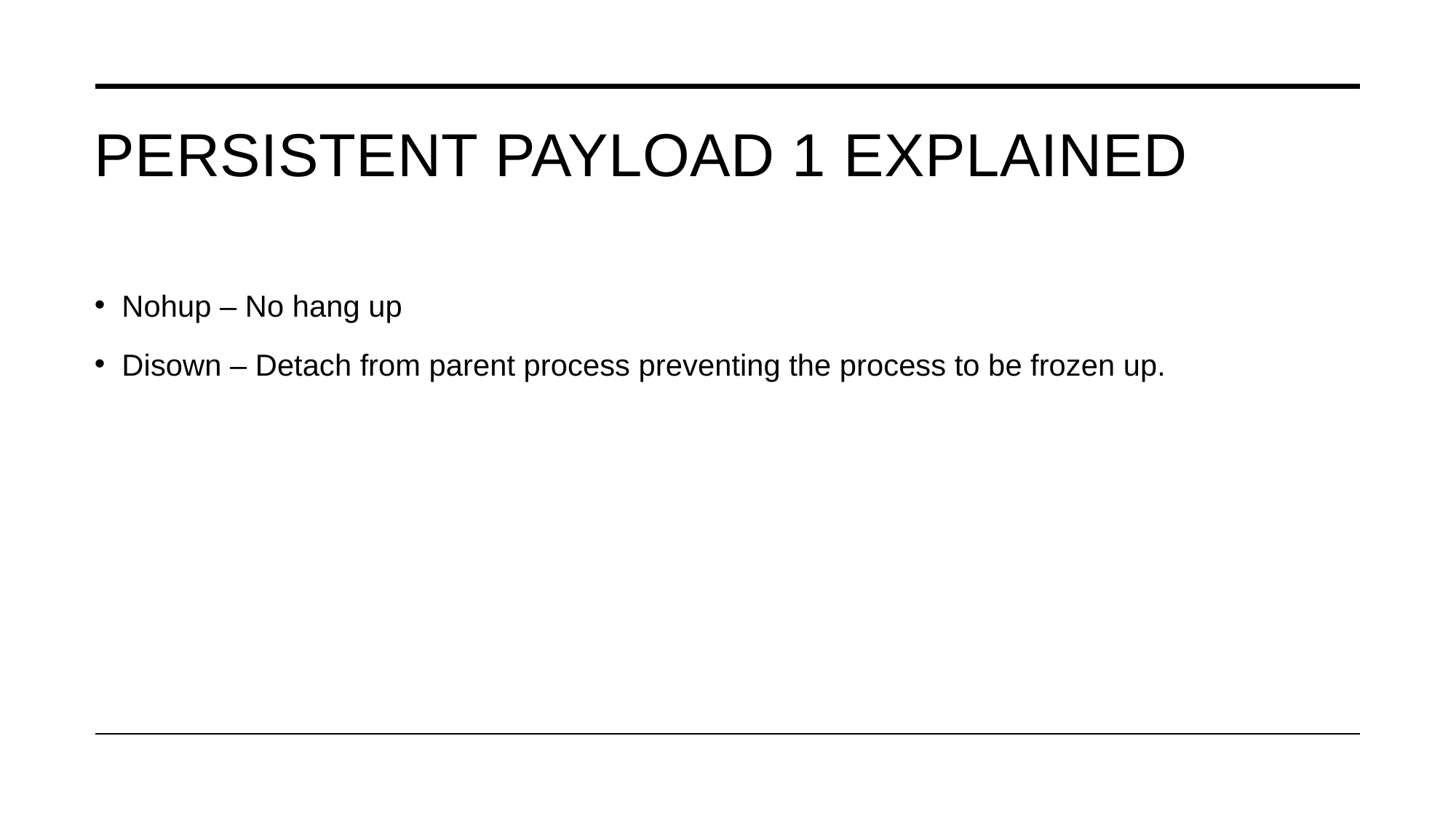

# Persistent payload 1 explained
Nohup – No hang up
Disown – Detach from parent process preventing the process to be frozen up.